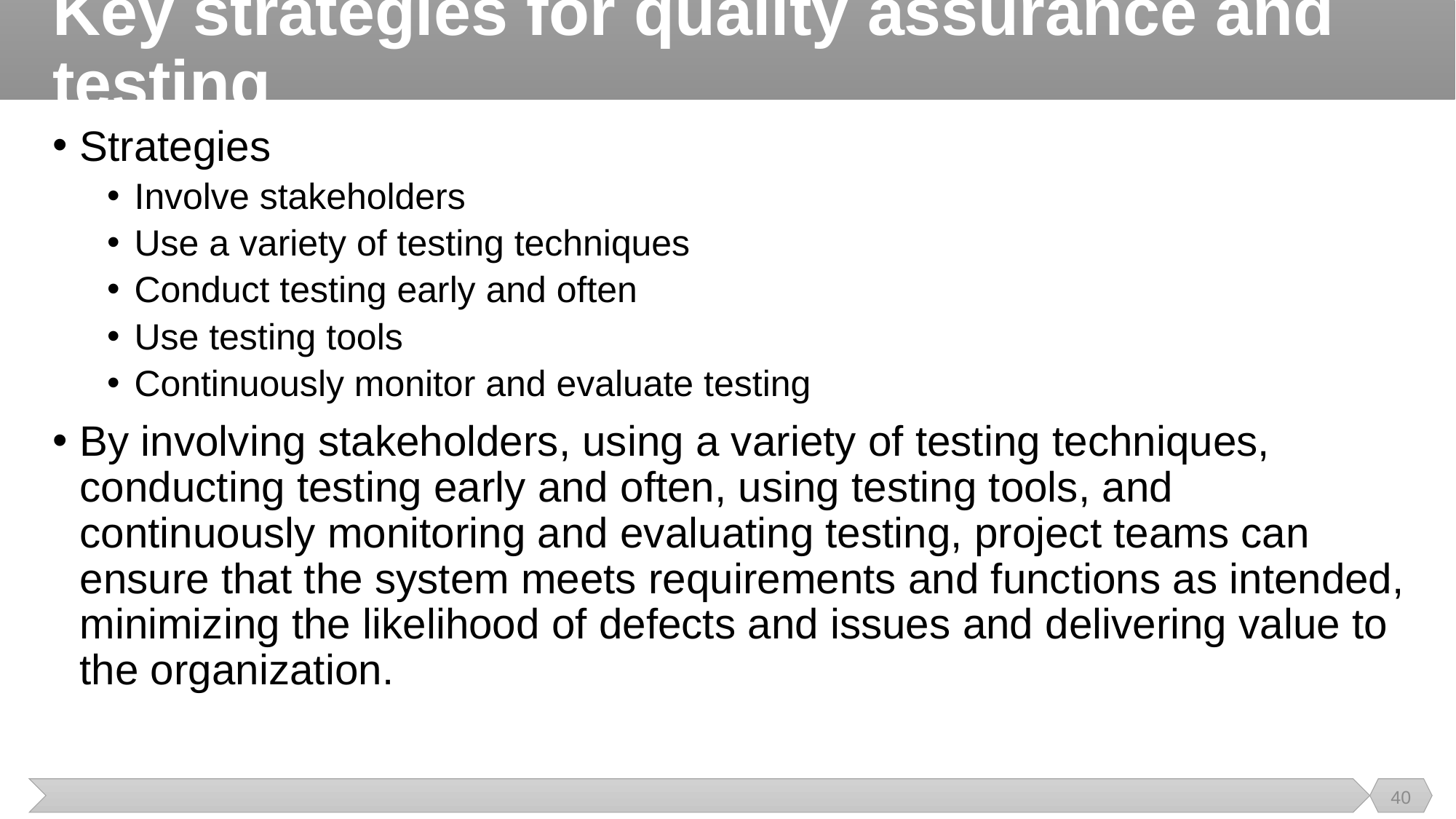

# Key strategies for quality assurance and testing
Strategies
Involve stakeholders
Use a variety of testing techniques
Conduct testing early and often
Use testing tools
Continuously monitor and evaluate testing
By involving stakeholders, using a variety of testing techniques, conducting testing early and often, using testing tools, and continuously monitoring and evaluating testing, project teams can ensure that the system meets requirements and functions as intended, minimizing the likelihood of defects and issues and delivering value to the organization.
40